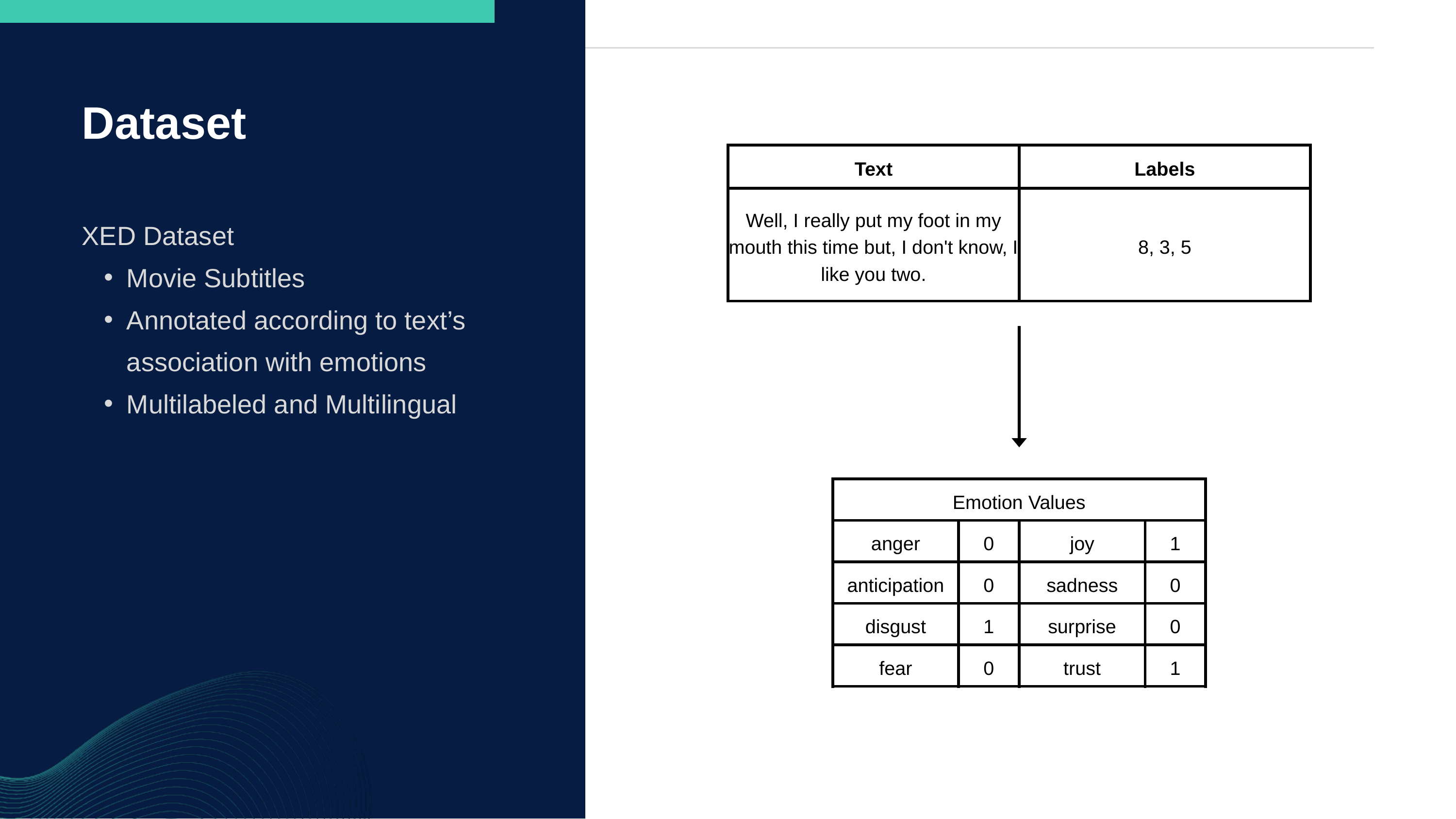

Dataset
| Text | Labels |
| --- | --- |
| Well, I really put my foot in my mouth this time but, I don't know, I like you two. | 8, 3, 5 |
XED Dataset
Movie Subtitles
Annotated according to text’s association with emotions
Multilabeled and Multilingual

| Emotion Values | Emotion Values | Emotion Values | Emotion Values |
| --- | --- | --- | --- |
| anger | 0 | joy | 1 |
| anticipation | 0 | sadness | 0 |
| disgust | 1 | surprise | 0 |
| fear | 0 | trust | 1 |